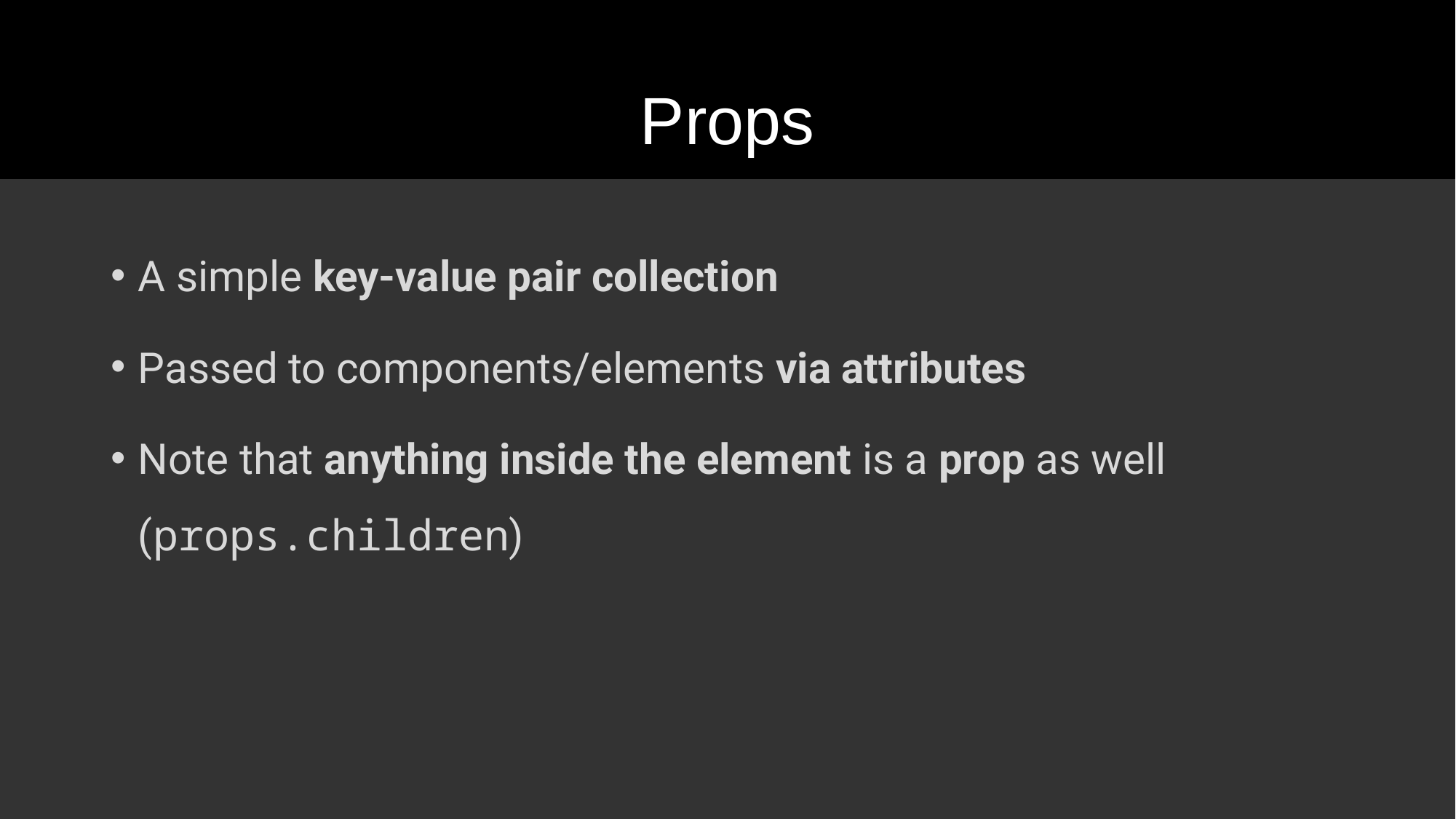

# Props
A simple key-value pair collection
Passed to components/elements via attributes
Note that anything inside the element is a prop as well (props.children)